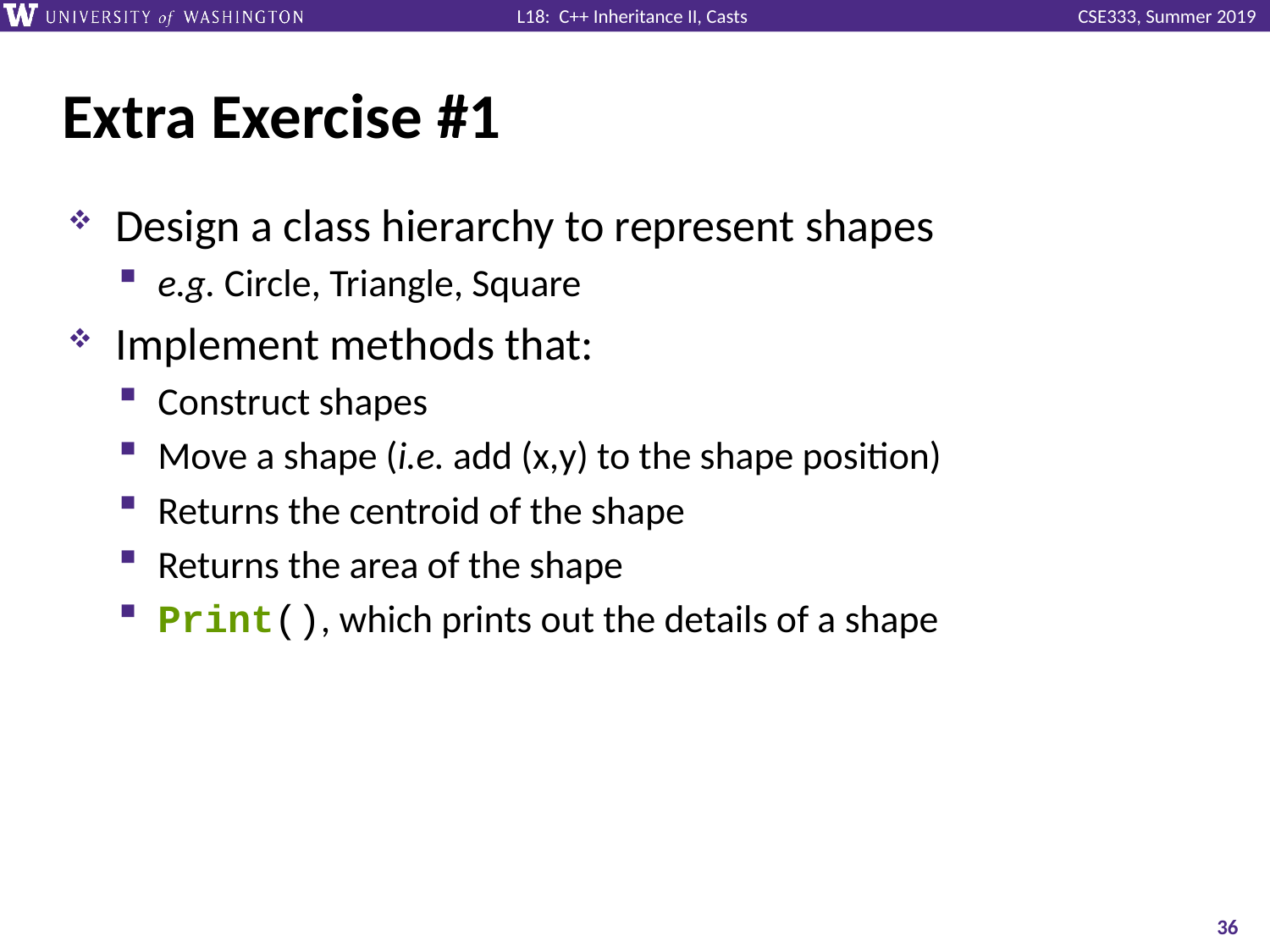

# Extra Exercise #1
Design a class hierarchy to represent shapes
e.g. Circle, Triangle, Square
Implement methods that:
Construct shapes
Move a shape (i.e. add (x,y) to the shape position)
Returns the centroid of the shape
Returns the area of the shape
Print(), which prints out the details of a shape
36